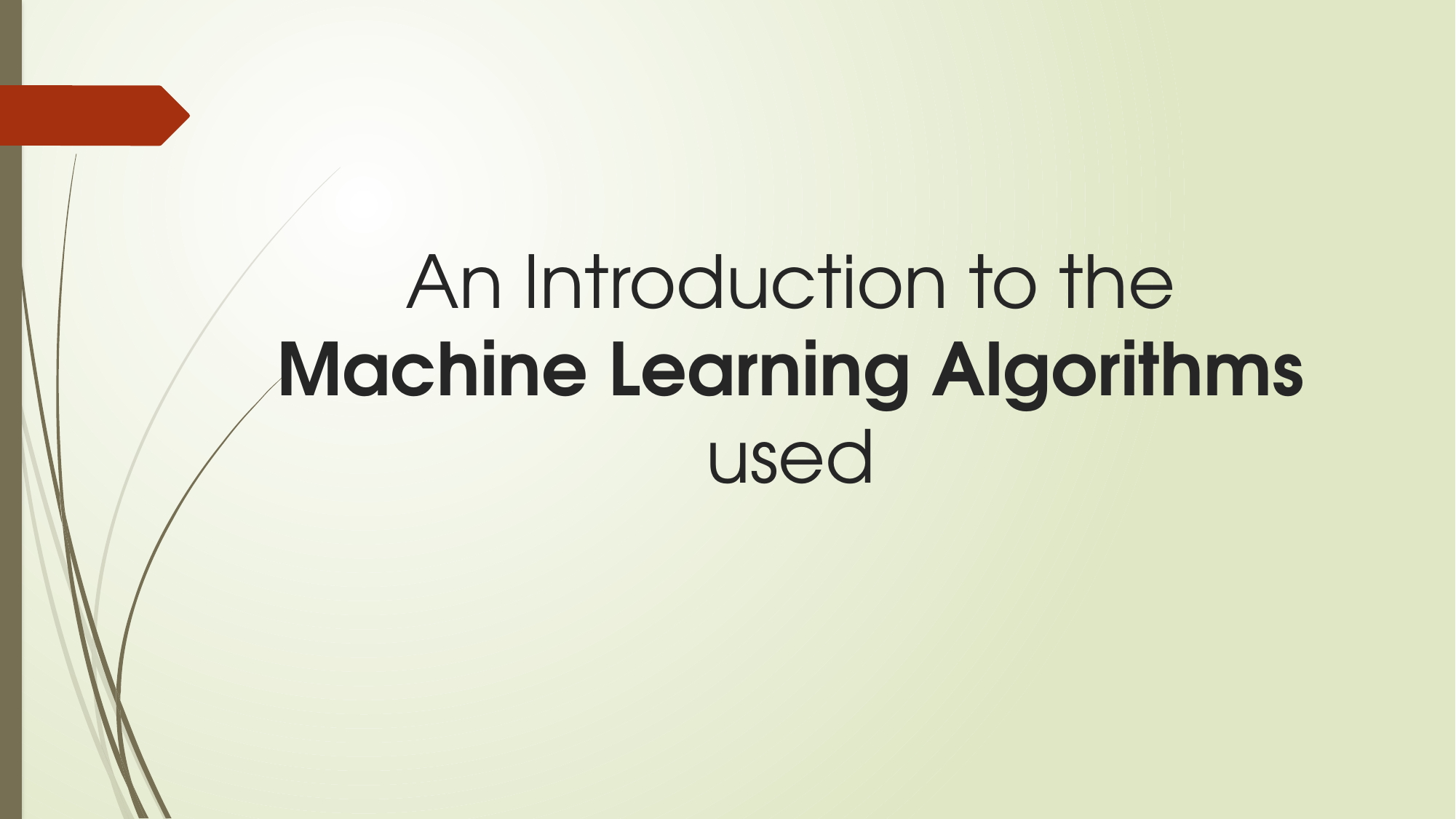

# An Introduction to the Machine Learning Algorithms used